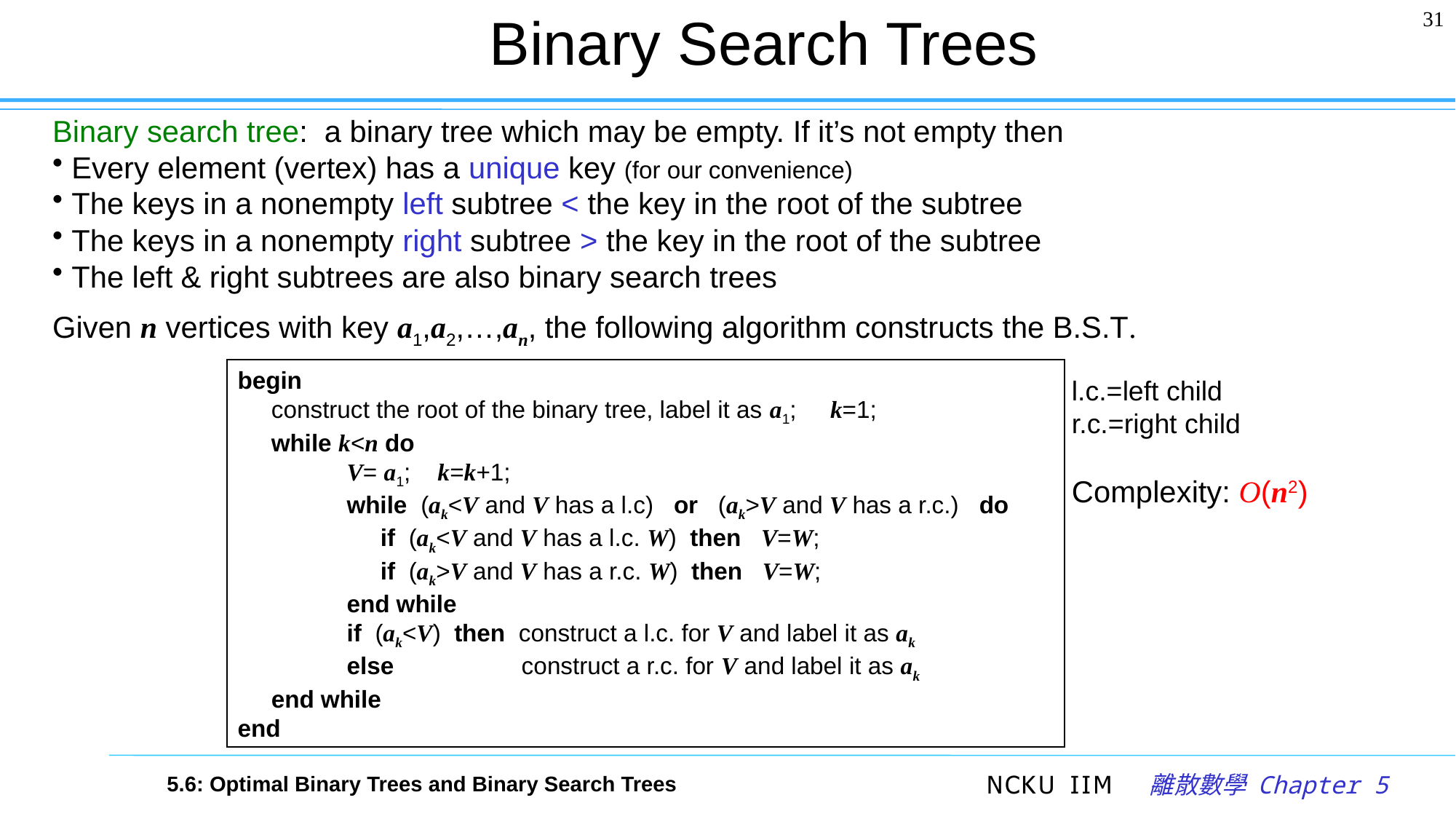

# Binary Search Trees
31
Binary search tree:  a binary tree which may be empty. If it’s not empty then
 Every element (vertex) has a unique key (for our convenience)
 The keys in a nonempty left subtree < the key in the root of the subtree
 The keys in a nonempty right subtree > the key in the root of the subtree
 The left & right subtrees are also binary search trees

Given n vertices with key a1,a2,…,an, the following algorithm constructs the B.S.T.
begin
     construct the root of the binary tree, label it as a1;     k=1;
     while k<n do
	V= a1;    k=k+1;
	while  (ak<V and V has a l.c)   or   (ak>V and V has a r.c.)   do
	     if  (ak<V and V has a l.c. W)  then   V=W;
	     if  (ak>V and V has a r.c. W)  then   V=W;
	end while
	if  (ak<V)  then  construct a l.c. for V and label it as ak
	else                   construct a r.c. for V and label it as ak
     end while
end
l.c.=left child
r.c.=right child

Complexity: O(n2)
5.6: Optimal Binary Trees and Binary Search Trees